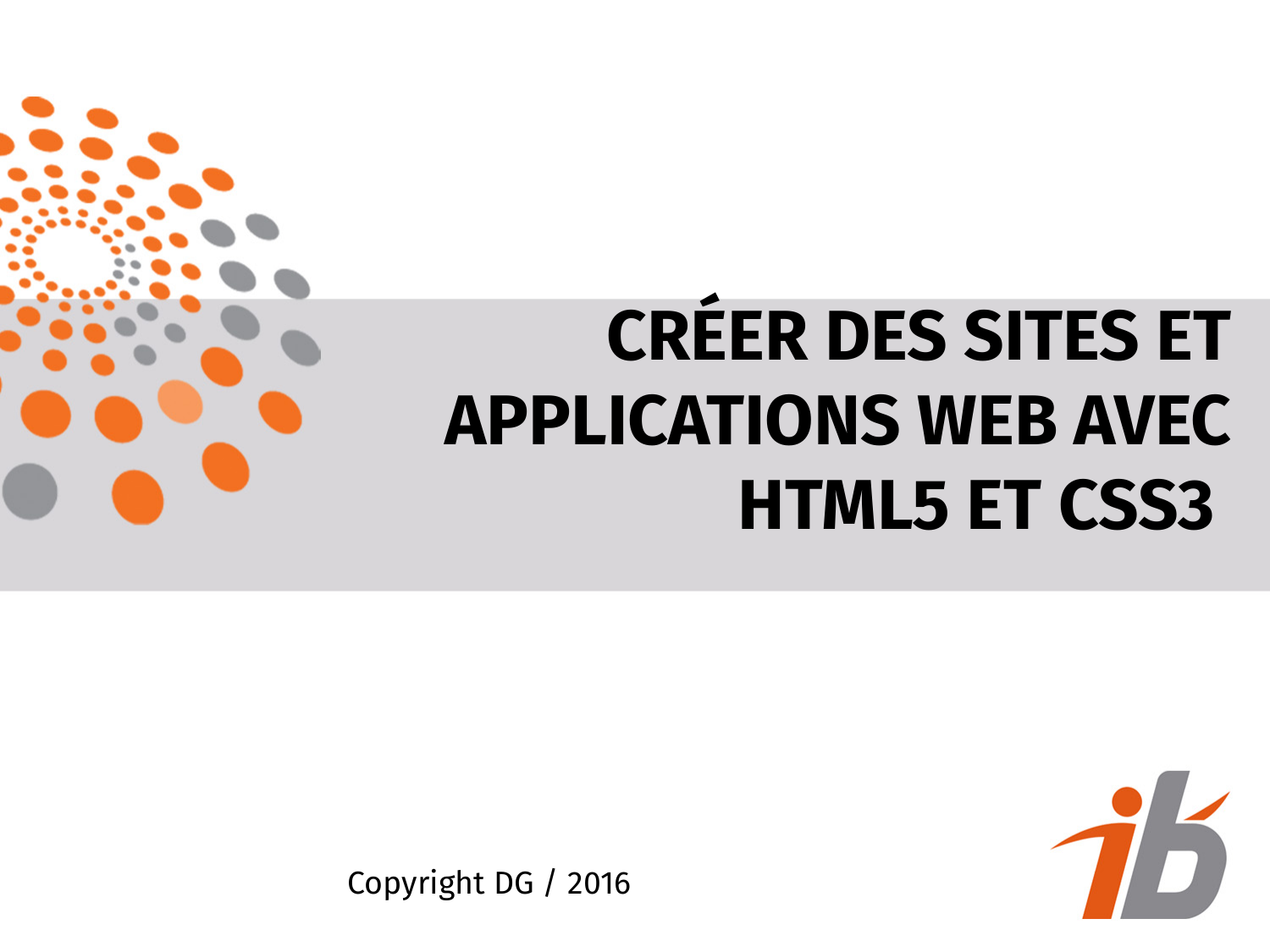

CRÉER DES SITES ET APPLICATIONS WEB AVEC HTML5 ET CSS3

Copyright DG / 2016